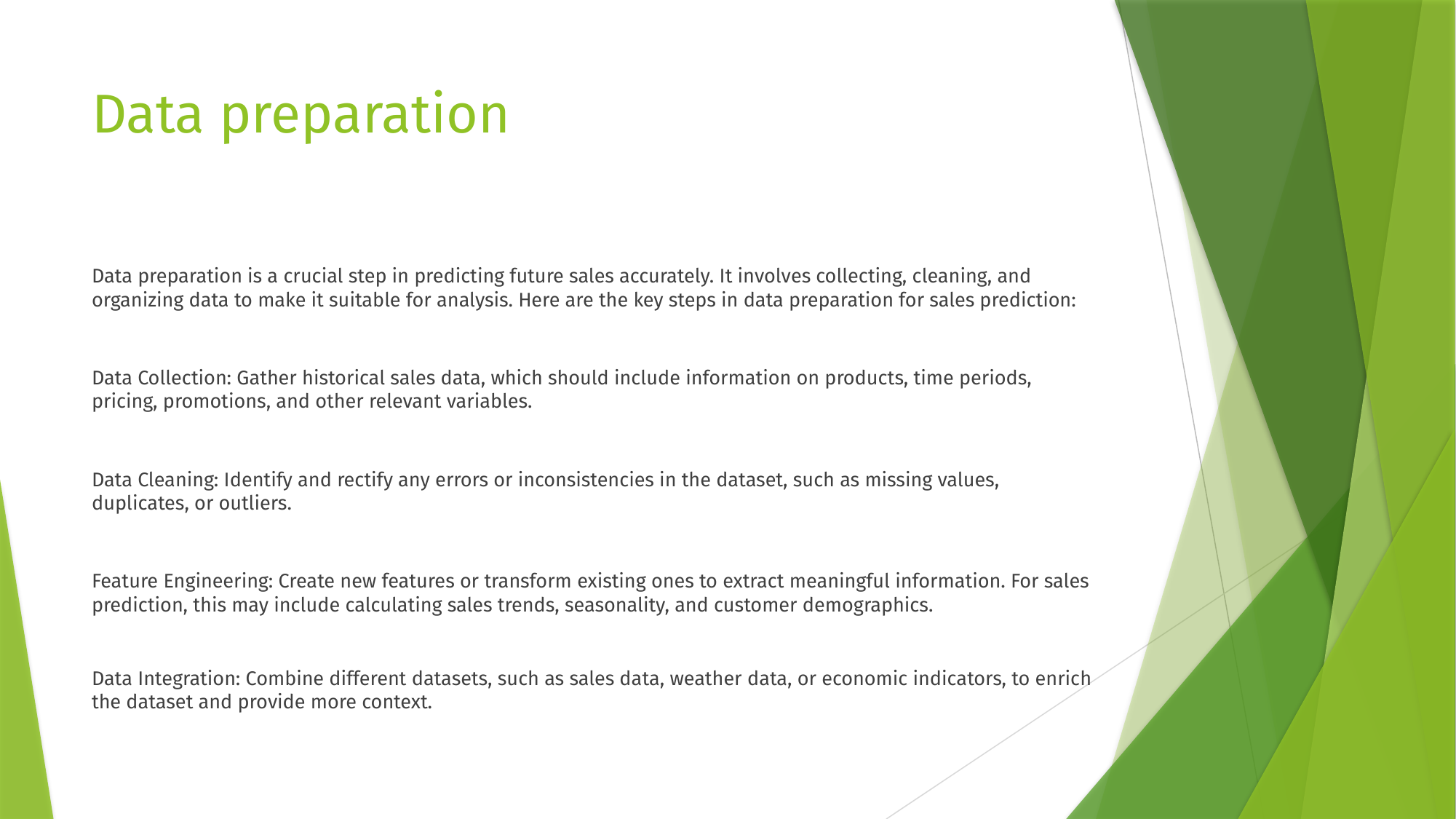

# Data preparation
Data preparation is a crucial step in predicting future sales accurately. It involves collecting, cleaning, and organizing data to make it suitable for analysis. Here are the key steps in data preparation for sales prediction:

Data Collection: Gather historical sales data, which should include information on products, time periods, pricing, promotions, and other relevant variables.

Data Cleaning: Identify and rectify any errors or inconsistencies in the dataset, such as missing values, duplicates, or outliers.

Feature Engineering: Create new features or transform existing ones to extract meaningful information. For sales prediction, this may include calculating sales trends, seasonality, and customer demographics.

Data Integration: Combine different datasets, such as sales data, weather data, or economic indicators, to enrich the dataset and provide more context.